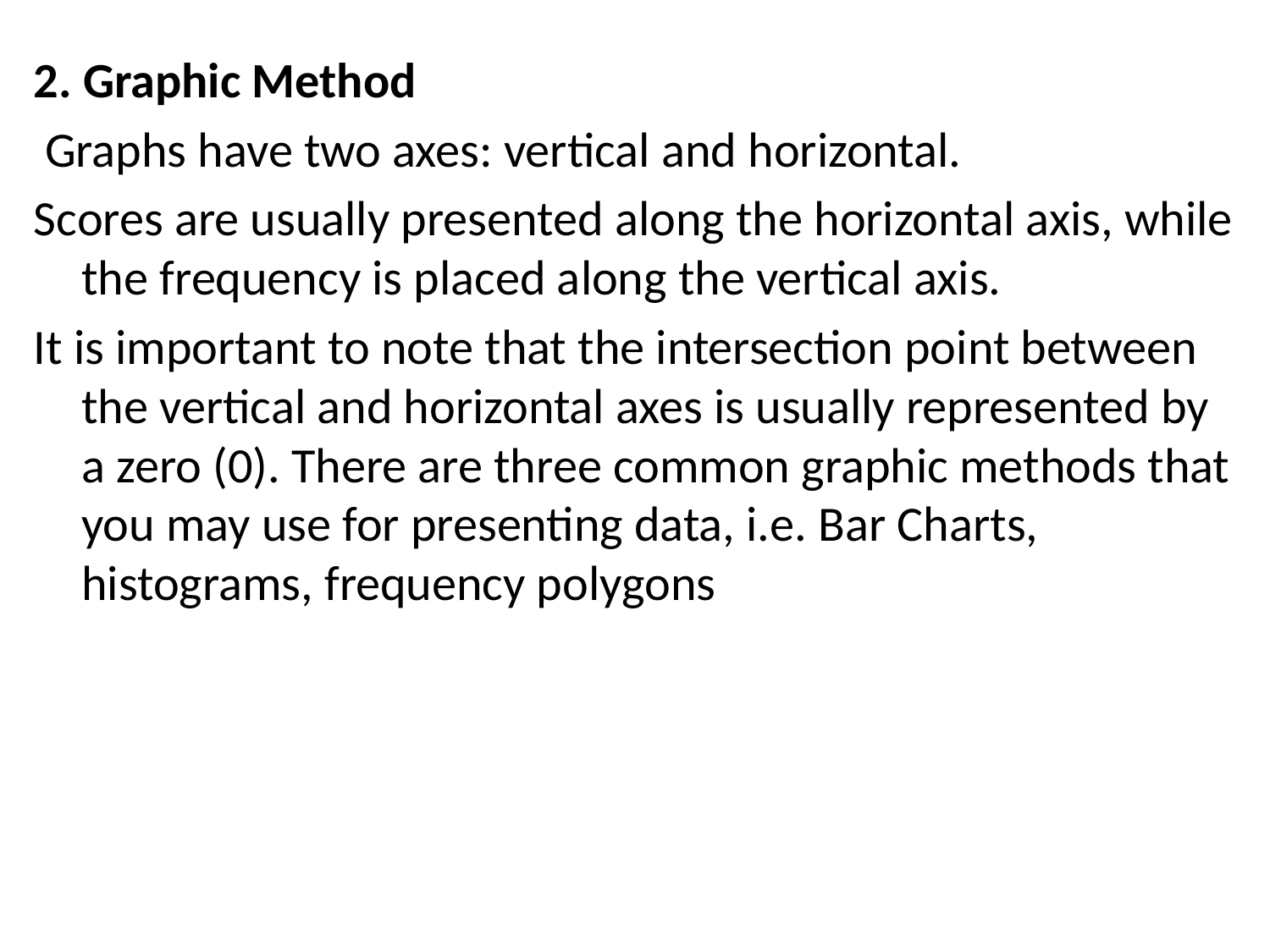

2. Graphic Method
 Graphs have two axes: vertical and horizontal.
Scores are usually presented along the horizontal axis, while the frequency is placed along the vertical axis.
It is important to note that the intersection point between the vertical and horizontal axes is usually represented by a zero (0). There are three common graphic methods that you may use for presenting data, i.e. Bar Charts, histograms, frequency polygons